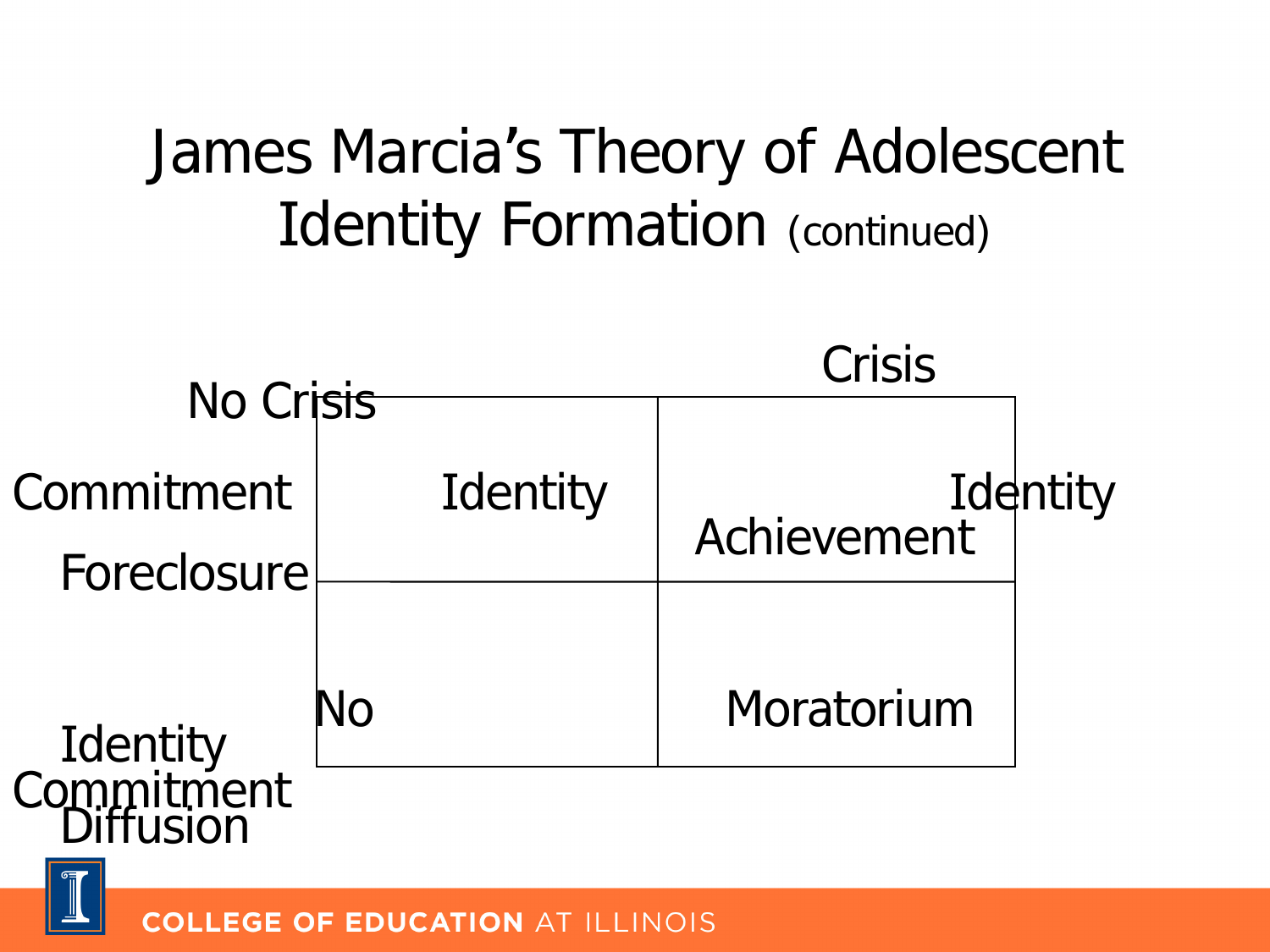

# James Marcia’s Theory of Adolescent Identity Formation (continued)

				    	 		Crisis				No Crisis

Commitment 		Identity			Identity
						Achievement		Foreclosure

			No			  Moratorium	    Identity
Commitment							Diffusion